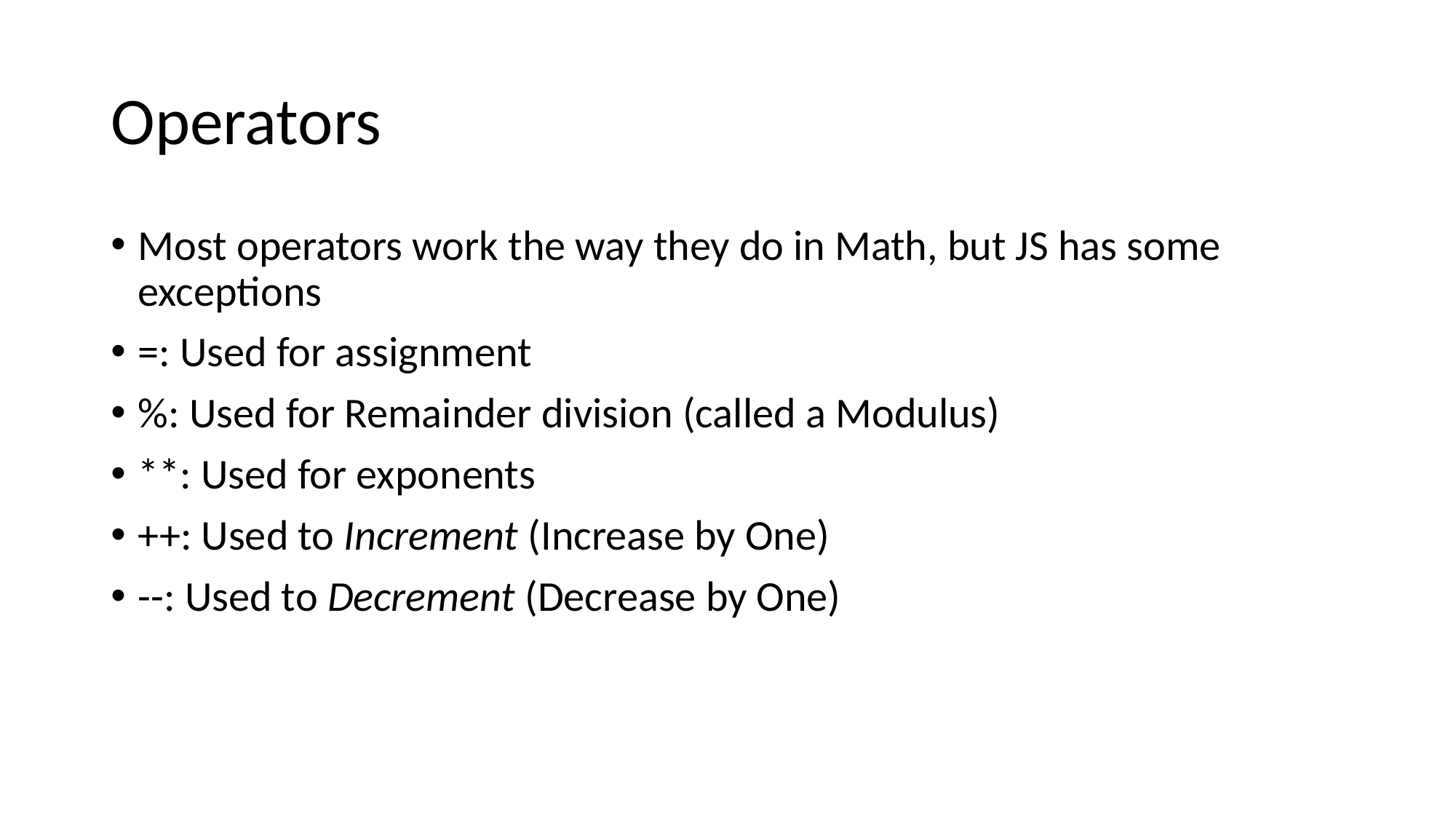

# Operators
Most operators work the way they do in Math, but JS has some exceptions
=: Used for assignment
%: Used for Remainder division (called a Modulus)
**: Used for exponents
++: Used to Increment (Increase by One)
--: Used to Decrement (Decrease by One)